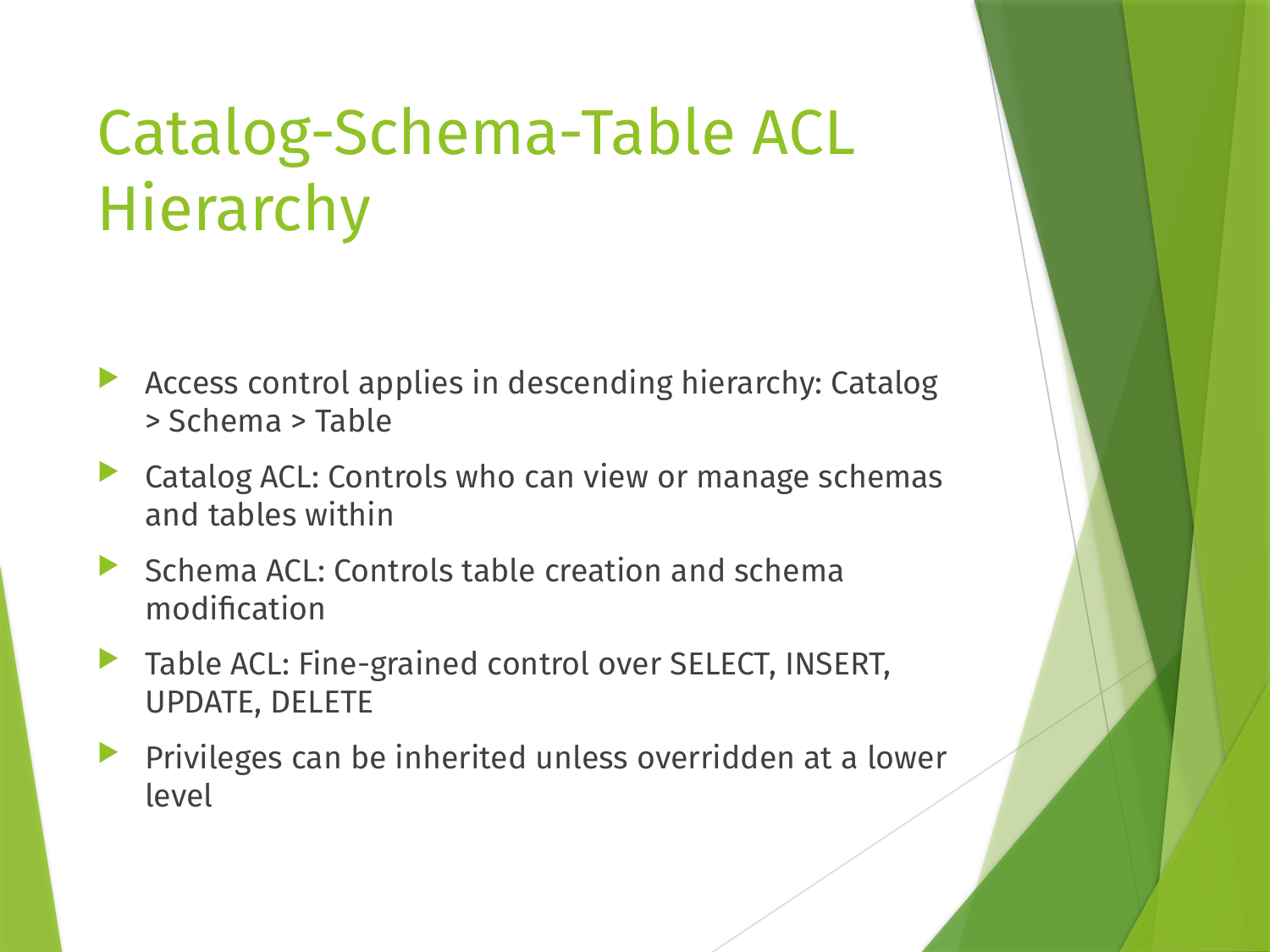

# Catalog-Schema-Table ACL Hierarchy

Access control applies in descending hierarchy: Catalog > Schema > Table
Catalog ACL: Controls who can view or manage schemas and tables within
Schema ACL: Controls table creation and schema modification
Table ACL: Fine-grained control over SELECT, INSERT, UPDATE, DELETE
Privileges can be inherited unless overridden at a lower level